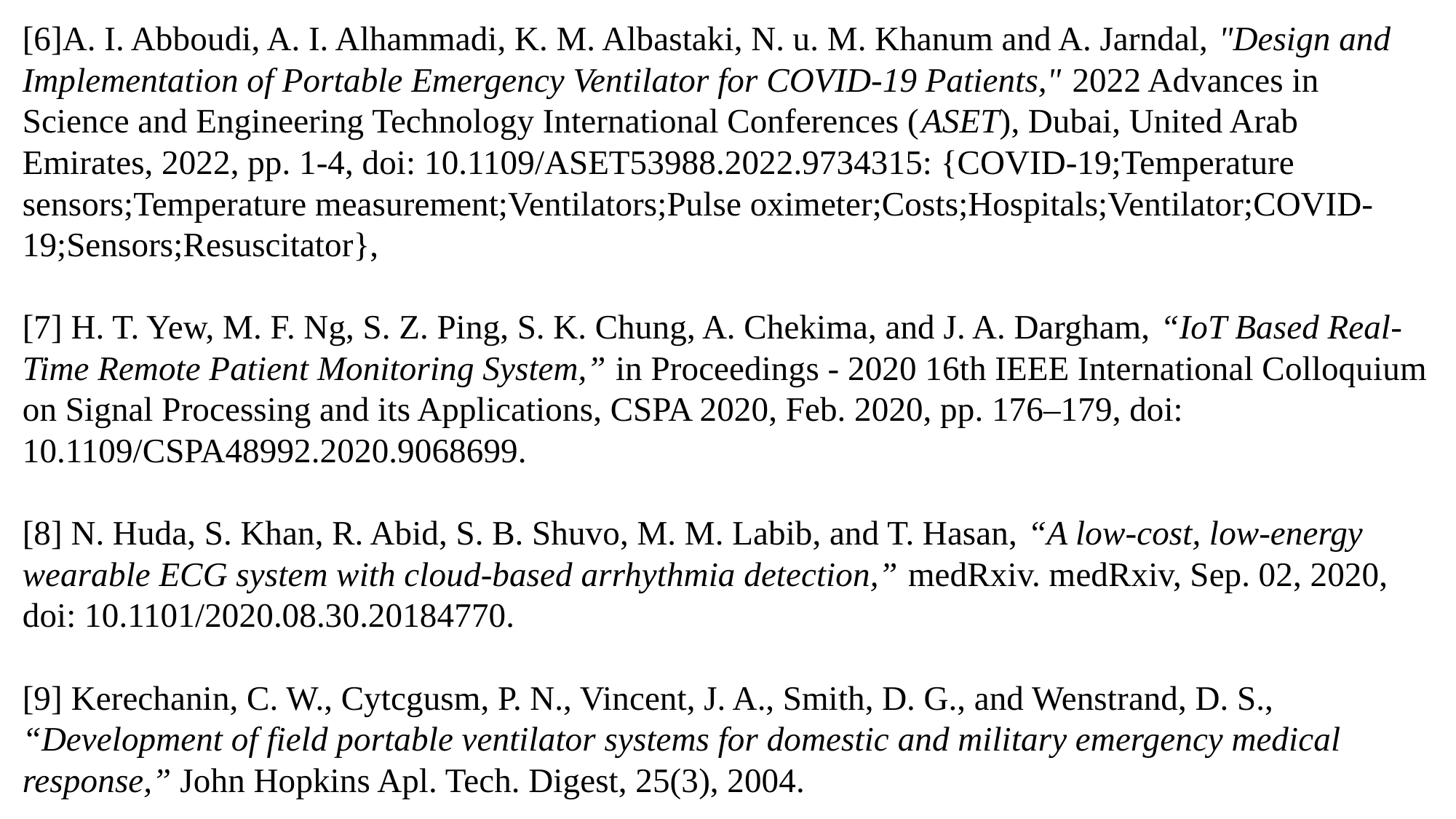

[6]A. I. Abboudi, A. I. Alhammadi, K. M. Albastaki, N. u. M. Khanum and A. Jarndal, "Design and Implementation of Portable Emergency Ventilator for COVID-19 Patients," 2022 Advances in Science and Engineering Technology International Conferences (ASET), Dubai, United Arab Emirates, 2022, pp. 1-4, doi: 10.1109/ASET53988.2022.9734315: {COVID-19;Temperature sensors;Temperature measurement;Ventilators;Pulse oximeter;Costs;Hospitals;Ventilator;COVID-19;Sensors;Resuscitator},

[7] H. T. Yew, M. F. Ng, S. Z. Ping, S. K. Chung, A. Chekima, and J. A. Dargham, “IoT Based Real-Time Remote Patient Monitoring System,” in Proceedings - 2020 16th IEEE International Colloquium on Signal Processing and its Applications, CSPA 2020, Feb. 2020, pp. 176–179, doi: 10.1109/CSPA48992.2020.9068699.

[8] N. Huda, S. Khan, R. Abid, S. B. Shuvo, M. M. Labib, and T. Hasan, “A low-cost, low-energy wearable ECG system with cloud-based arrhythmia detection,” medRxiv. medRxiv, Sep. 02, 2020, doi: 10.1101/2020.08.30.20184770.

[9] Kerechanin, C. W., Cytcgusm, P. N., Vincent, J. A., Smith, D. G., and Wenstrand, D. S., “Development of field portable ventilator systems for domestic and military emergency medical response,” John Hopkins Apl. Tech. Digest, 25(3), 2004.